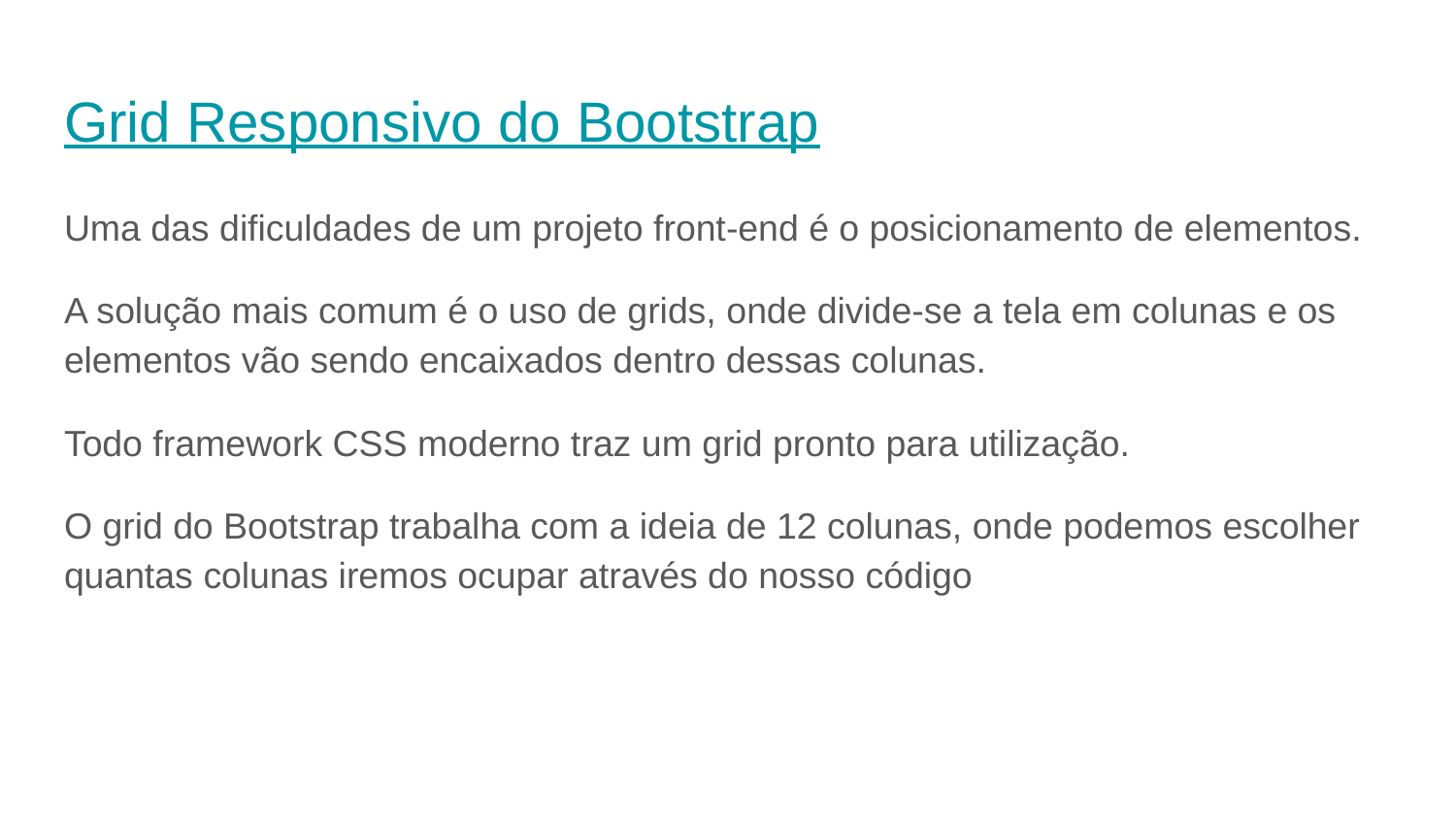

# Grid Responsivo do Bootstrap
Uma das dificuldades de um projeto front-end é o posicionamento de elementos.
A solução mais comum é o uso de grids, onde divide-se a tela em colunas e os elementos vão sendo encaixados dentro dessas colunas.
Todo framework CSS moderno traz um grid pronto para utilização.
O grid do Bootstrap trabalha com a ideia de 12 colunas, onde podemos escolher quantas colunas iremos ocupar através do nosso código